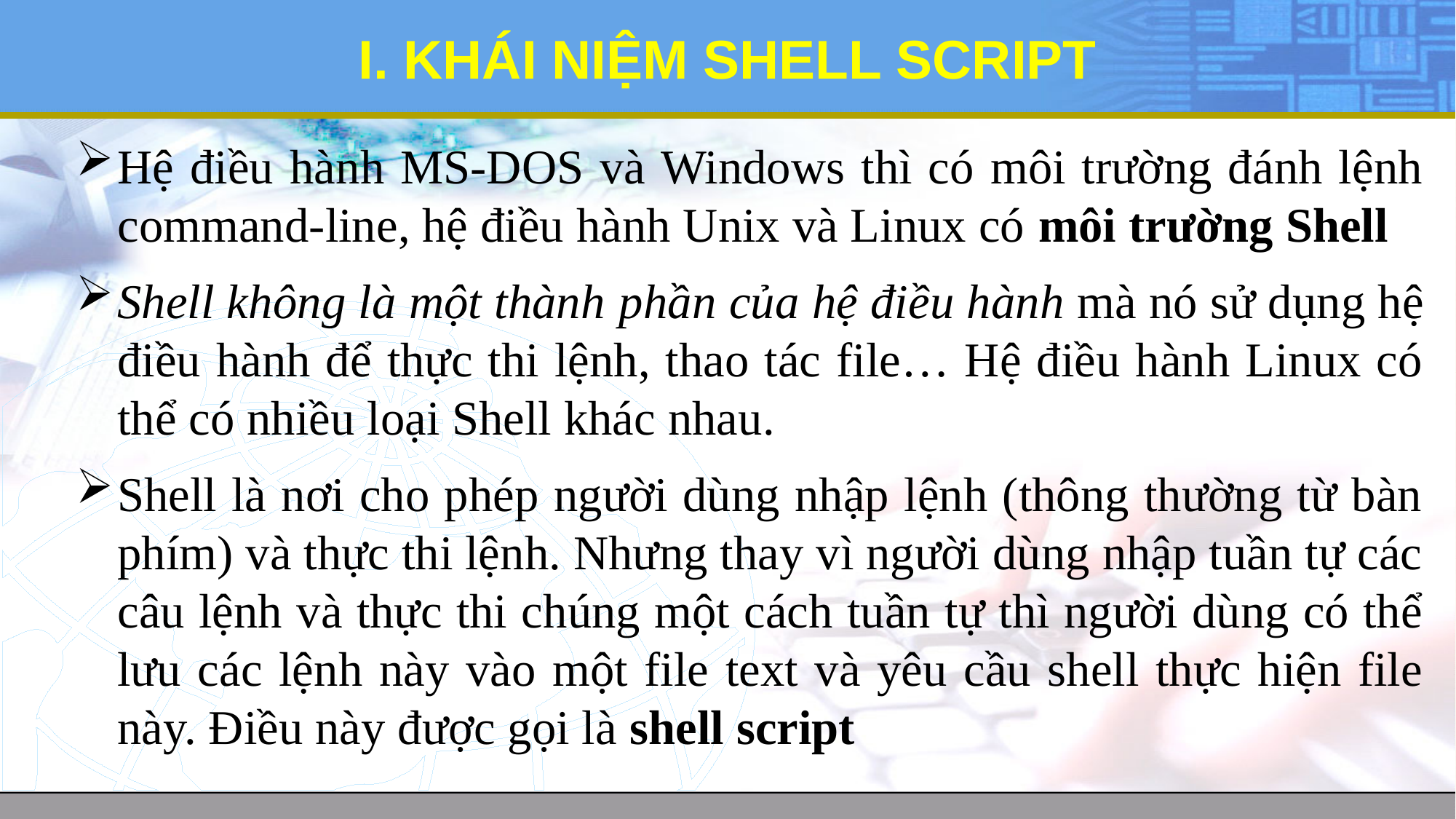

# I. KHÁI NIỆM SHELL SCRIPT
Hệ điều hành MS-DOS và Windows thì có môi trường đánh lệnh command-line, hệ điều hành Unix và Linux có môi trường Shell
Shell không là một thành phần của hệ điều hành mà nó sử dụng hệ điều hành để thực thi lệnh, thao tác file… Hệ điều hành Linux có thể có nhiều loại Shell khác nhau.
Shell là nơi cho phép người dùng nhập lệnh (thông thường từ bàn phím) và thực thi lệnh. Nhưng thay vì người dùng nhập tuần tự các câu lệnh và thực thi chúng một cách tuần tự thì người dùng có thể lưu các lệnh này vào một file text và yêu cầu shell thực hiện file này. Điều này được gọi là shell script